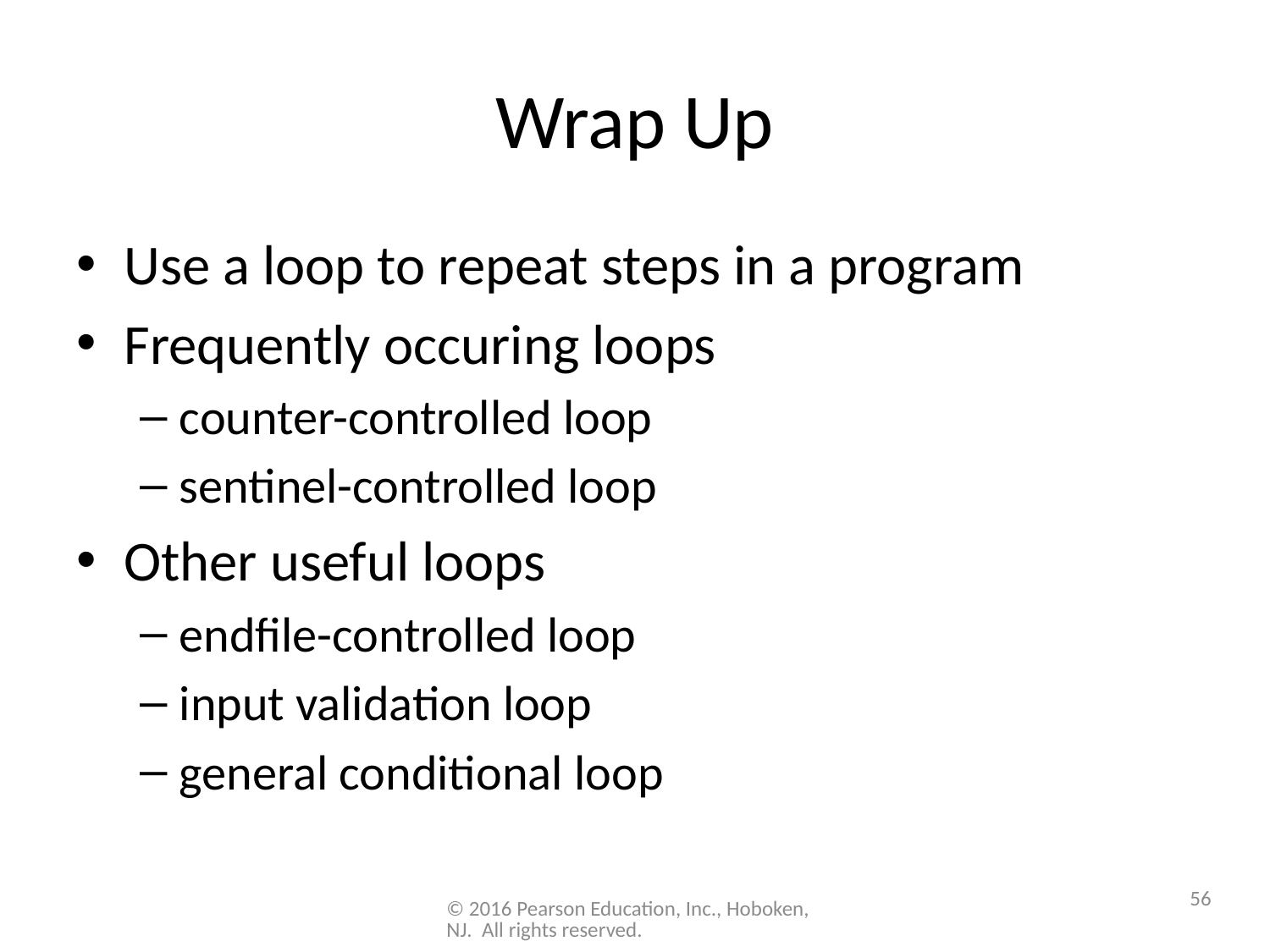

# Wrap Up
Use a loop to repeat steps in a program
Frequently occuring loops
counter-controlled loop
sentinel-controlled loop
Other useful loops
endfile-controlled loop
input validation loop
general conditional loop
56
© 2016 Pearson Education, Inc., Hoboken, NJ.  All rights reserved.